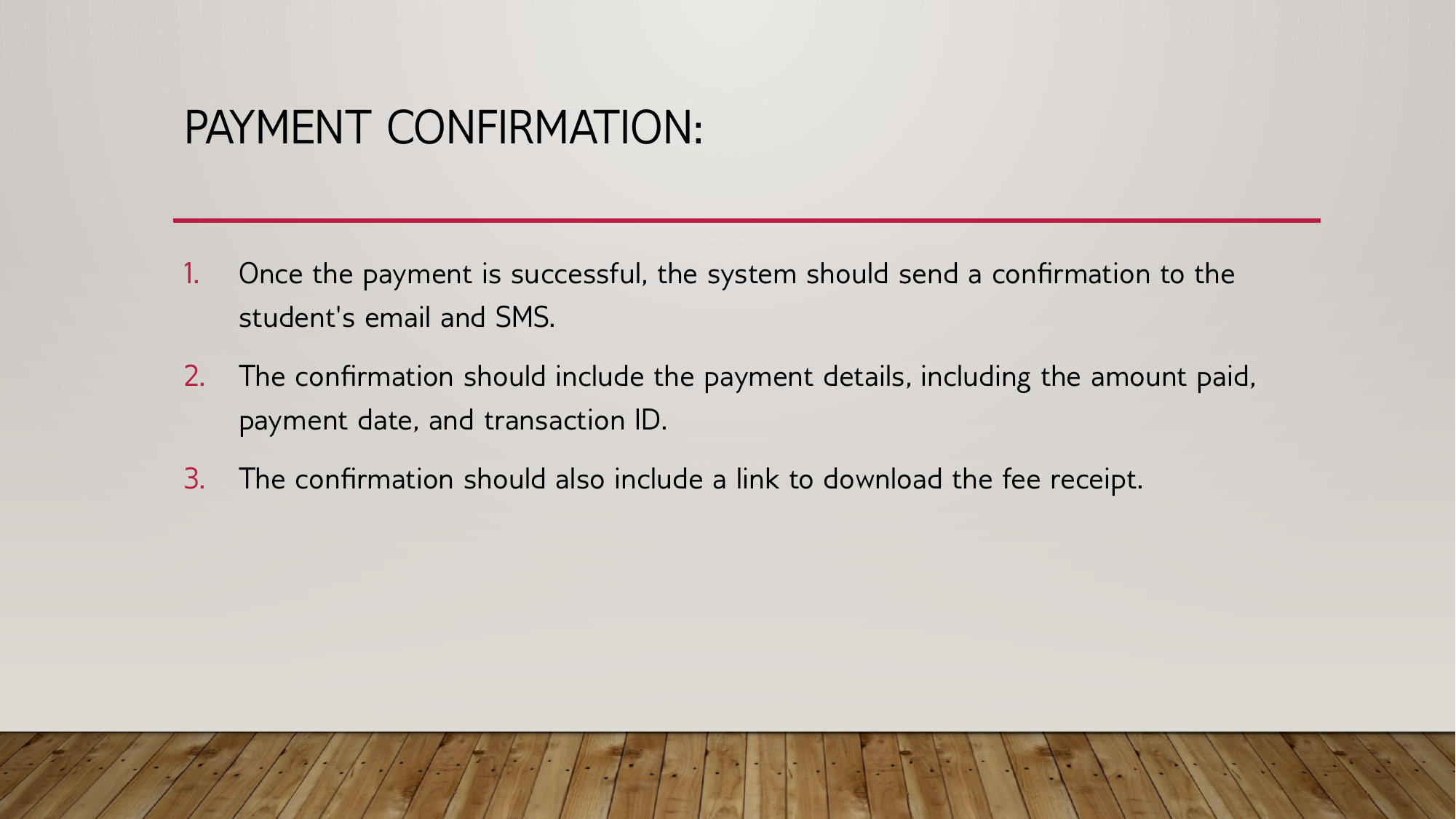

# Payment Confirmation:
Once the payment is successful, the system should send a confirmation to the student's email and SMS.
The confirmation should include the payment details, including the amount paid, payment date, and transaction ID.
The confirmation should also include a link to download the fee receipt.